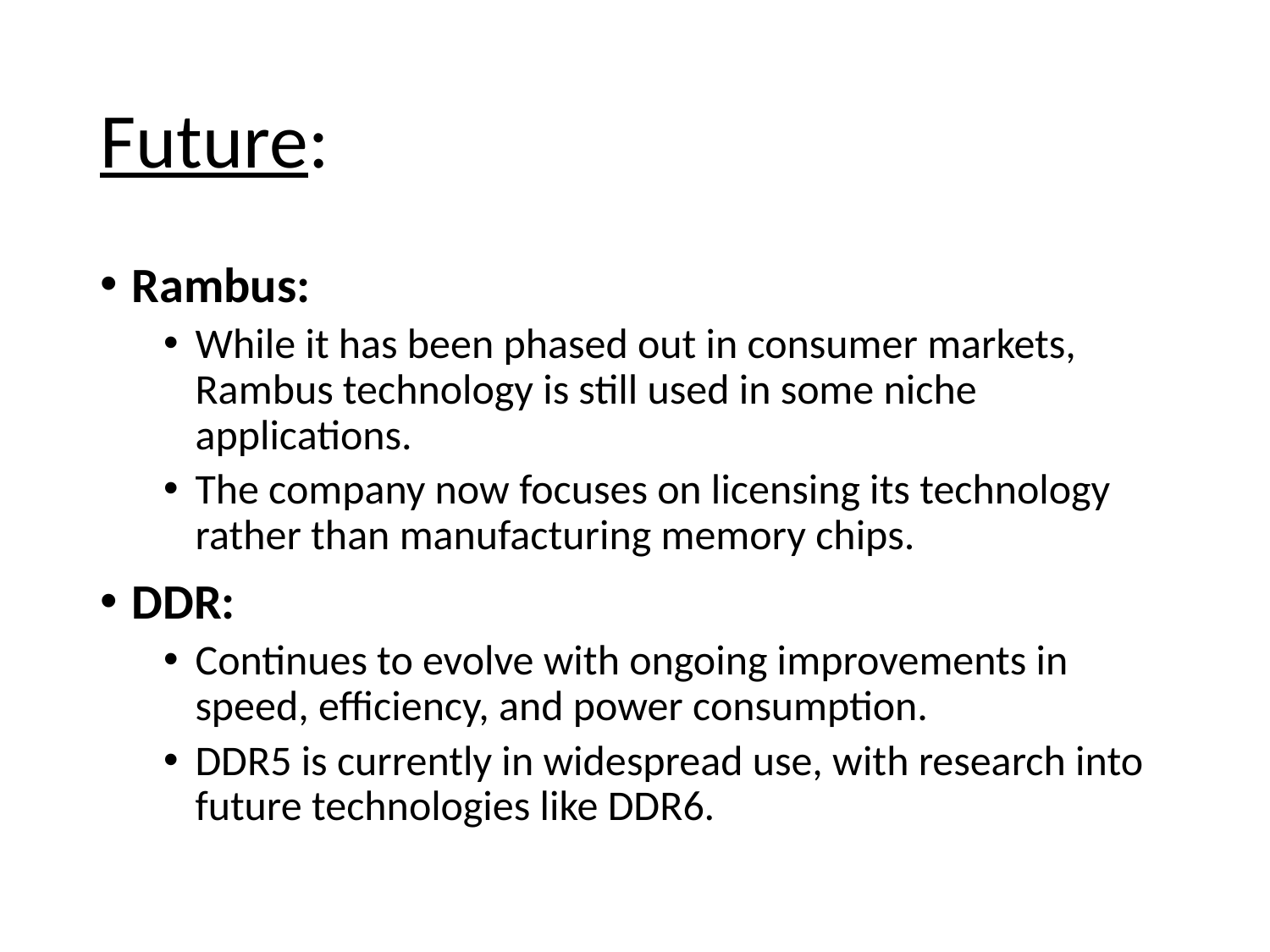

# Future:
Rambus:
While it has been phased out in consumer markets, Rambus technology is still used in some niche applications.
The company now focuses on licensing its technology rather than manufacturing memory chips.
DDR:
Continues to evolve with ongoing improvements in speed, efficiency, and power consumption.
DDR5 is currently in widespread use, with research into future technologies like DDR6.